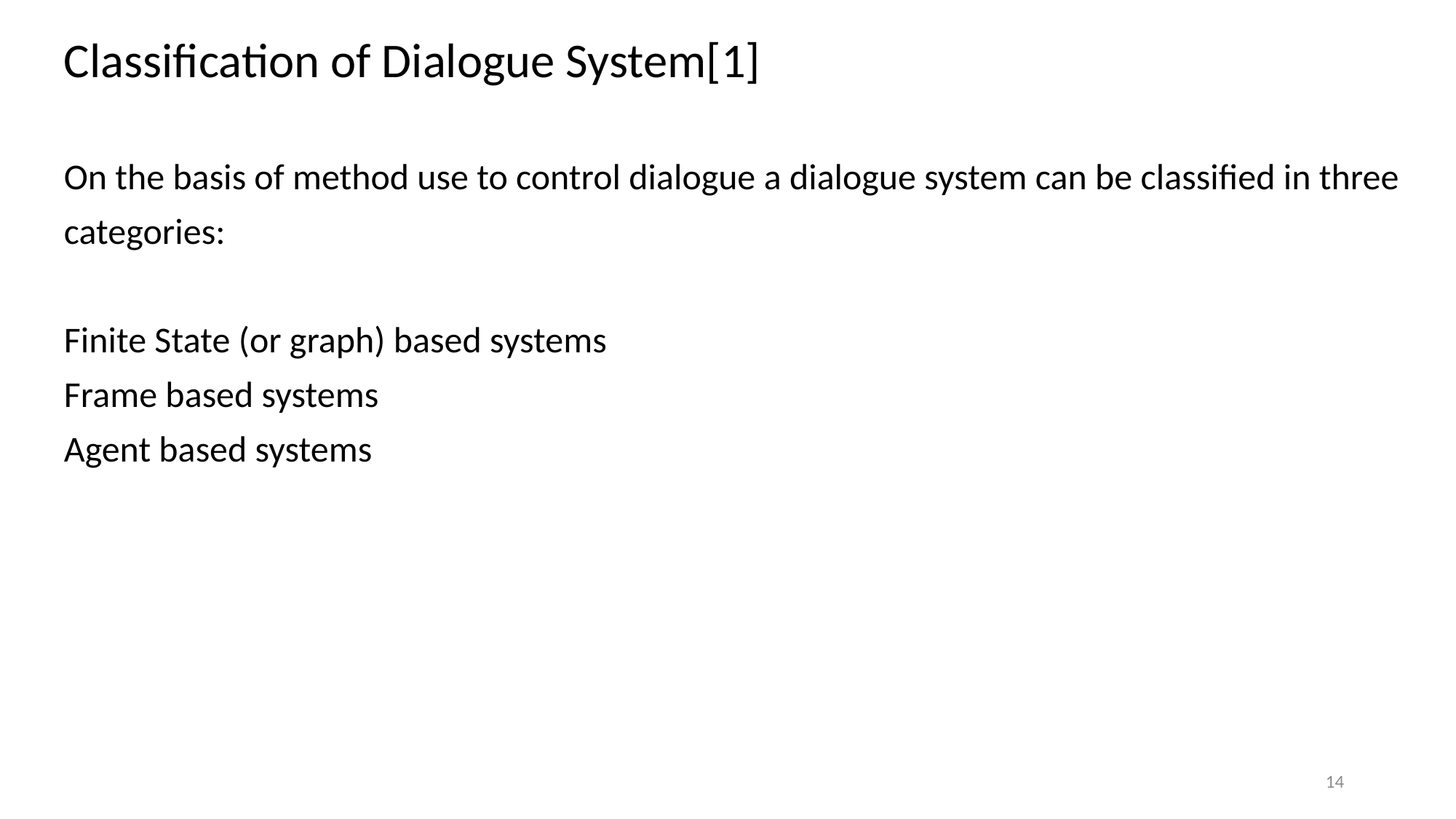

Classification of Dialogue System[1]

On the basis of method use to control dialogue a dialogue system can be classified in three
categories:

Finite State (or graph) based systems
Frame based systems
Agent based systems
14